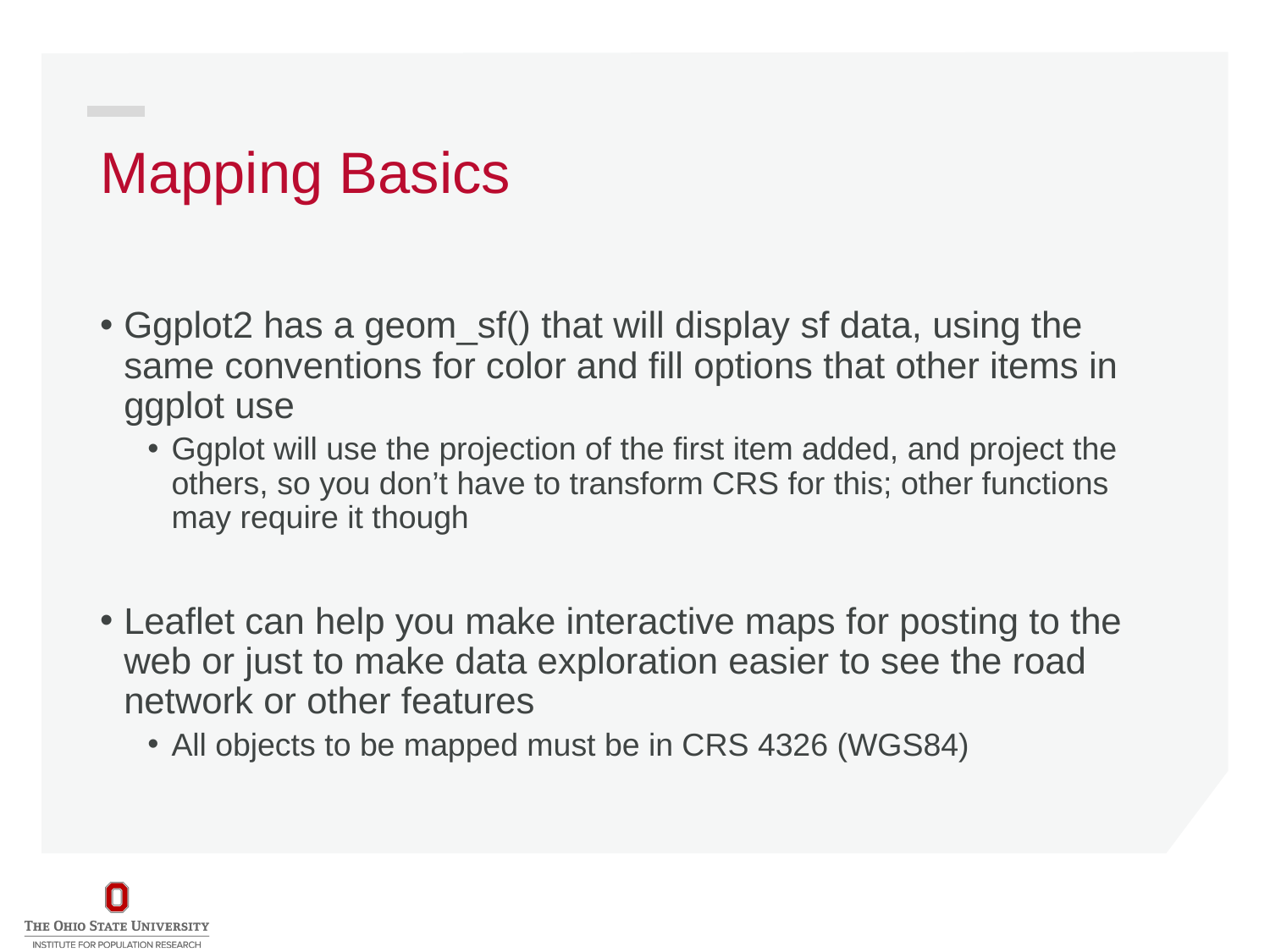

# Mapping Basics
Ggplot2 has a geom_sf() that will display sf data, using the same conventions for color and fill options that other items in ggplot use
Ggplot will use the projection of the first item added, and project the others, so you don’t have to transform CRS for this; other functions may require it though

Leaflet can help you make interactive maps for posting to the web or just to make data exploration easier to see the road network or other features
All objects to be mapped must be in CRS 4326 (WGS84)